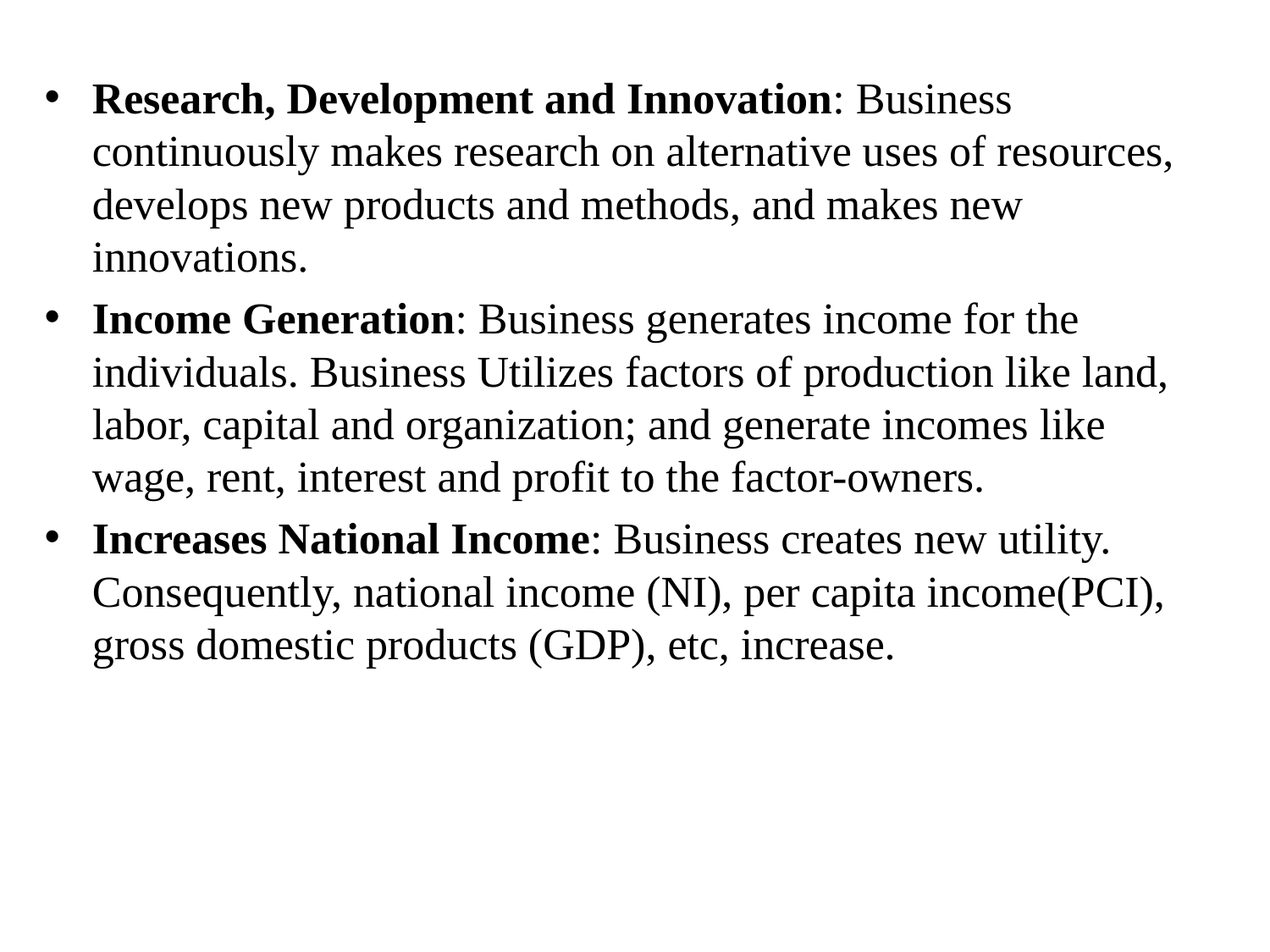

Research, Development and Innovation: Business continuously makes research on alternative uses of resources, develops new products and methods, and makes new innovations.
Income Generation: Business generates income for the individuals. Business Utilizes factors of production like land, labor, capital and organization; and generate incomes like wage, rent, interest and profit to the factor-owners.
Increases National Income: Business creates new utility. Consequently, national income (NI), per capita income(PCI), gross domestic products (GDP), etc, increase.